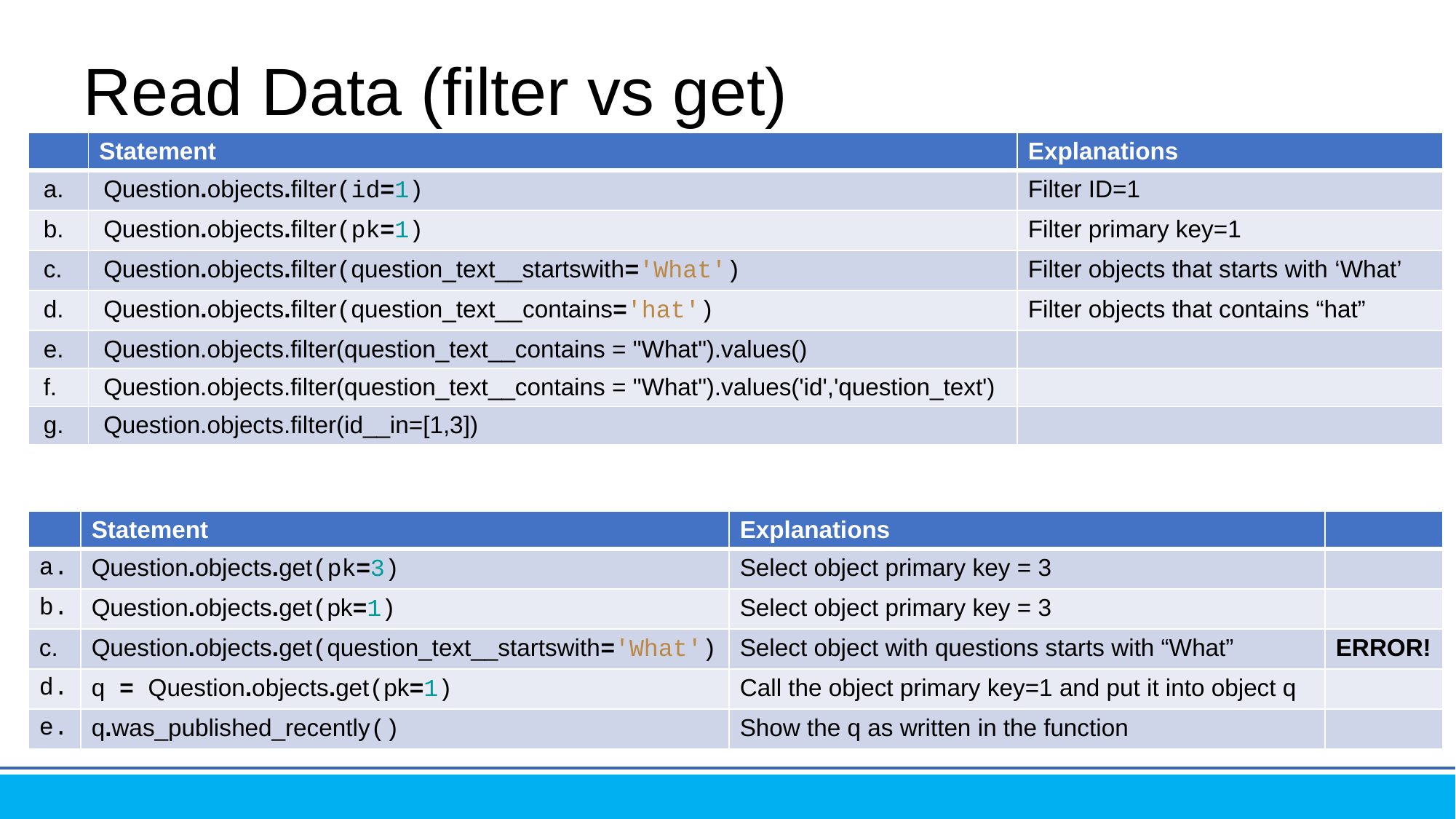

# Read Data (filter vs get)
|  | Statement | Explanations |
| --- | --- | --- |
| a. | Question.objects.filter(id=1) | Filter ID=1 |
| b. | Question.objects.filter(pk=1) | Filter primary key=1 |
| c. | Question.objects.filter(question\_text\_\_startswith='What') | Filter objects that starts with ‘What’ |
| d. | Question.objects.filter(question\_text\_\_contains='hat') | Filter objects that contains “hat” |
| e. | Question.objects.filter(question\_text\_\_contains = "What").values() |  |
| f. | Question.objects.filter(question\_text\_\_contains = "What").values('id','question\_text') |  |
| g. | Question.objects.filter(id\_\_in=[1,3]) |  |

|  | Statement | Explanations |  |
| --- | --- | --- | --- |
| a. | Question.objects.get(pk=3) | Select object primary key = 3 |  |
| b. | Question.objects.get(pk=1) | Select object primary key = 3 |  |
| c. | Question.objects.get(question\_text\_\_startswith='What') | Select object with questions starts with “What” | ERROR! |
| d. | q = Question.objects.get(pk=1) | Call the object primary key=1 and put it into object q |  |
| e. | q.was\_published\_recently() | Show the q as written in the function |  |